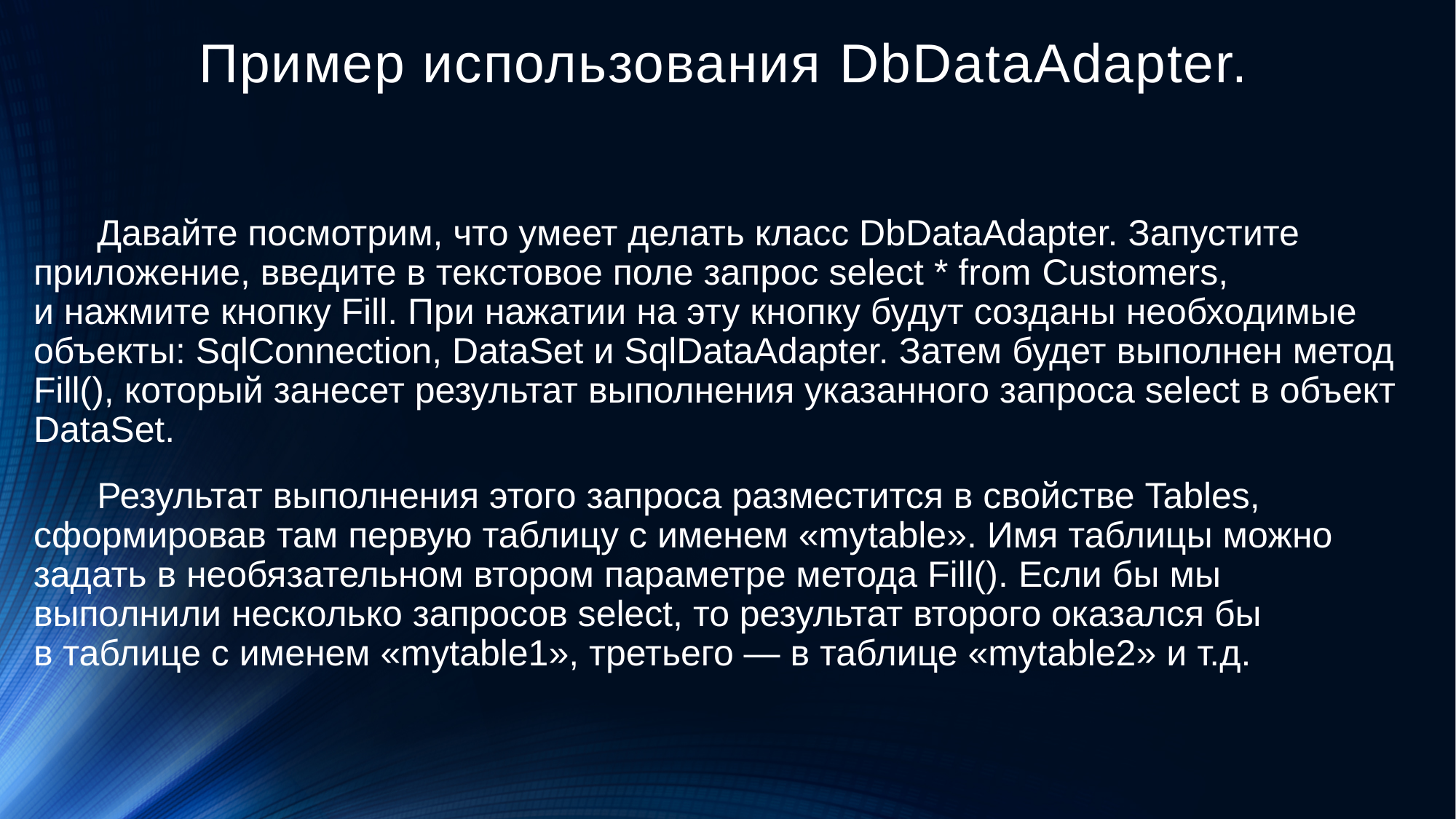

# Пример использования DbDataAdapter.
Давайте посмотрим, что умеет делать класс DbDataAdapter. Запустите приложение, введите в текстовое поле запрос select * from Customers, и нажмите кнопку Fill. При нажатии на эту кнопку будут созданы необходимые объекты: SqlConnection, DataSet и SqlDataAdapter. Затем будет выполнен метод Fill(), который занесет результат выполнения указанного запроса select в объект DataSet.
Результат выполнения этого запроса разместится в свойстве Tables, сформировав там первую таблицу с именем «mytable». Имя таблицы можно задать в необязательном втором параметре метода Fill(). Если бы мы выполнили несколько запросов select, то результат второго оказался бы в таблице с именем «mytable1», третьего — в таблице «mytable2» и т.д.